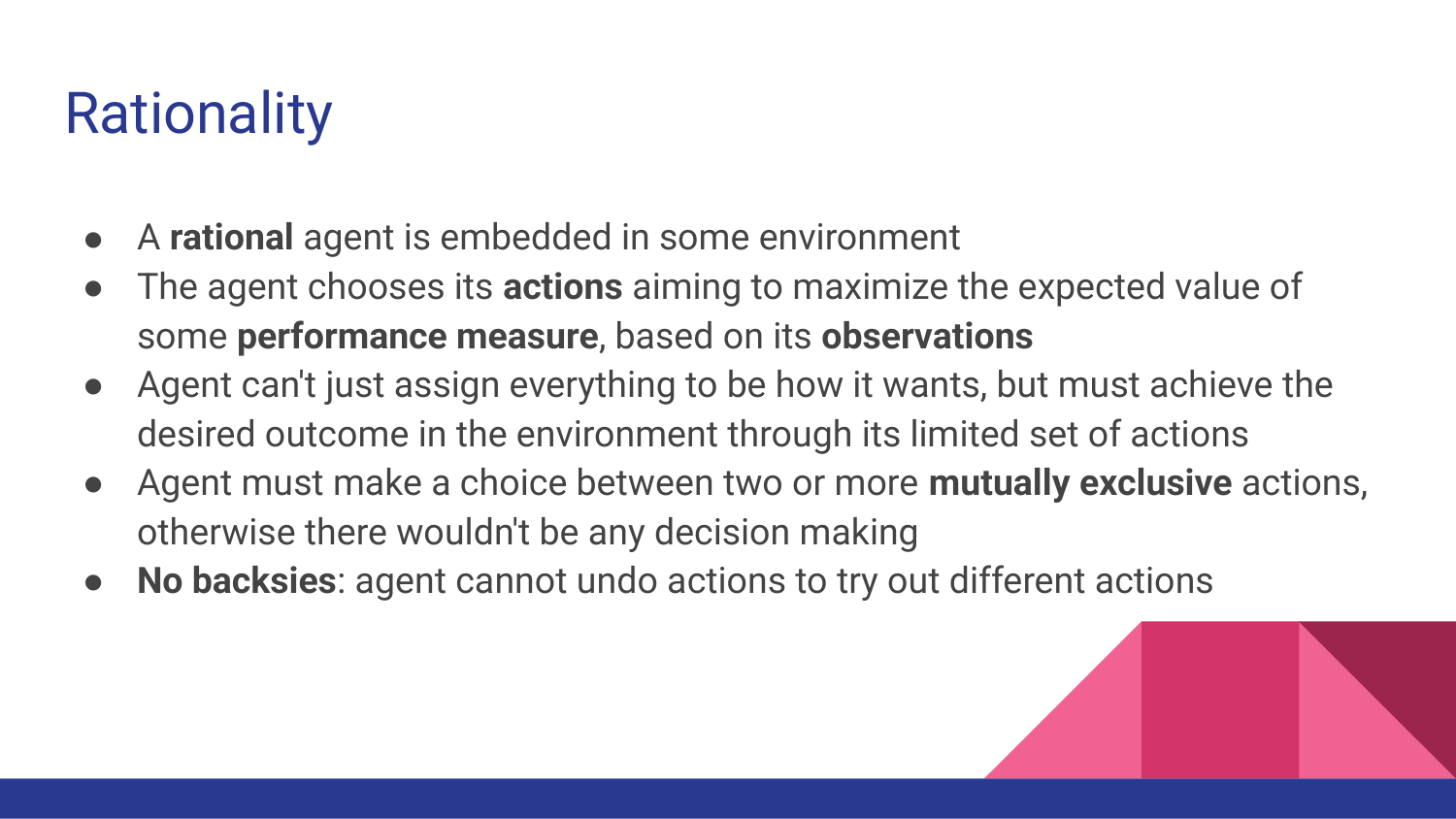

# Rationality
A rational agent is embedded in some environment
The agent chooses its actions aiming to maximize the expected value of some performance measure, based on its observations
Agent can't just assign everything to be how it wants, but must achieve the desired outcome in the environment through its limited set of actions
Agent must make a choice between two or more mutually exclusive actions, otherwise there wouldn't be any decision making
No backsies: agent cannot undo actions to try out different actions